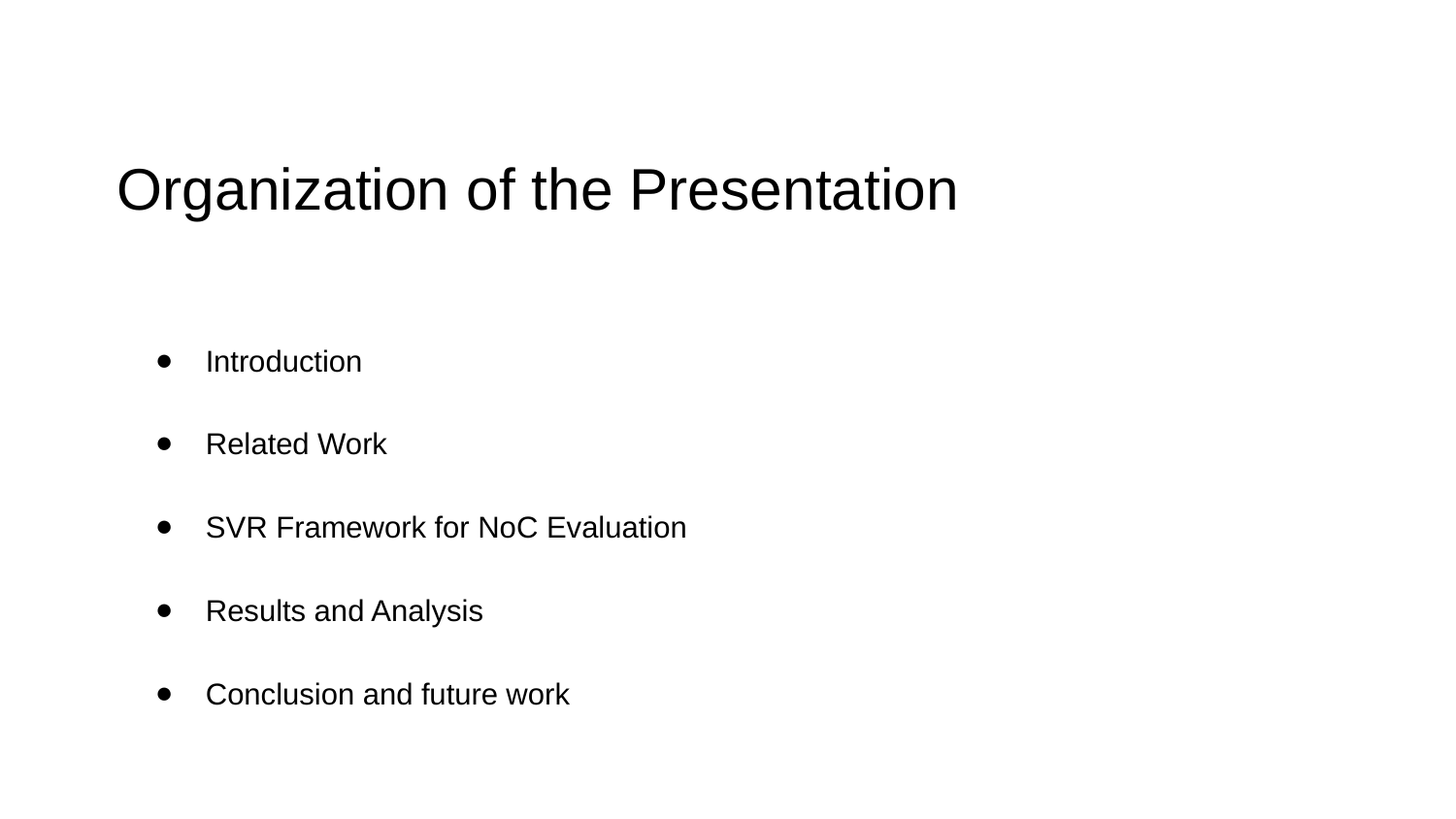

# Organization of the Presentation
Introduction

Related Work

SVR Framework for NoC Evaluation

Results and Analysis

Conclusion and future work